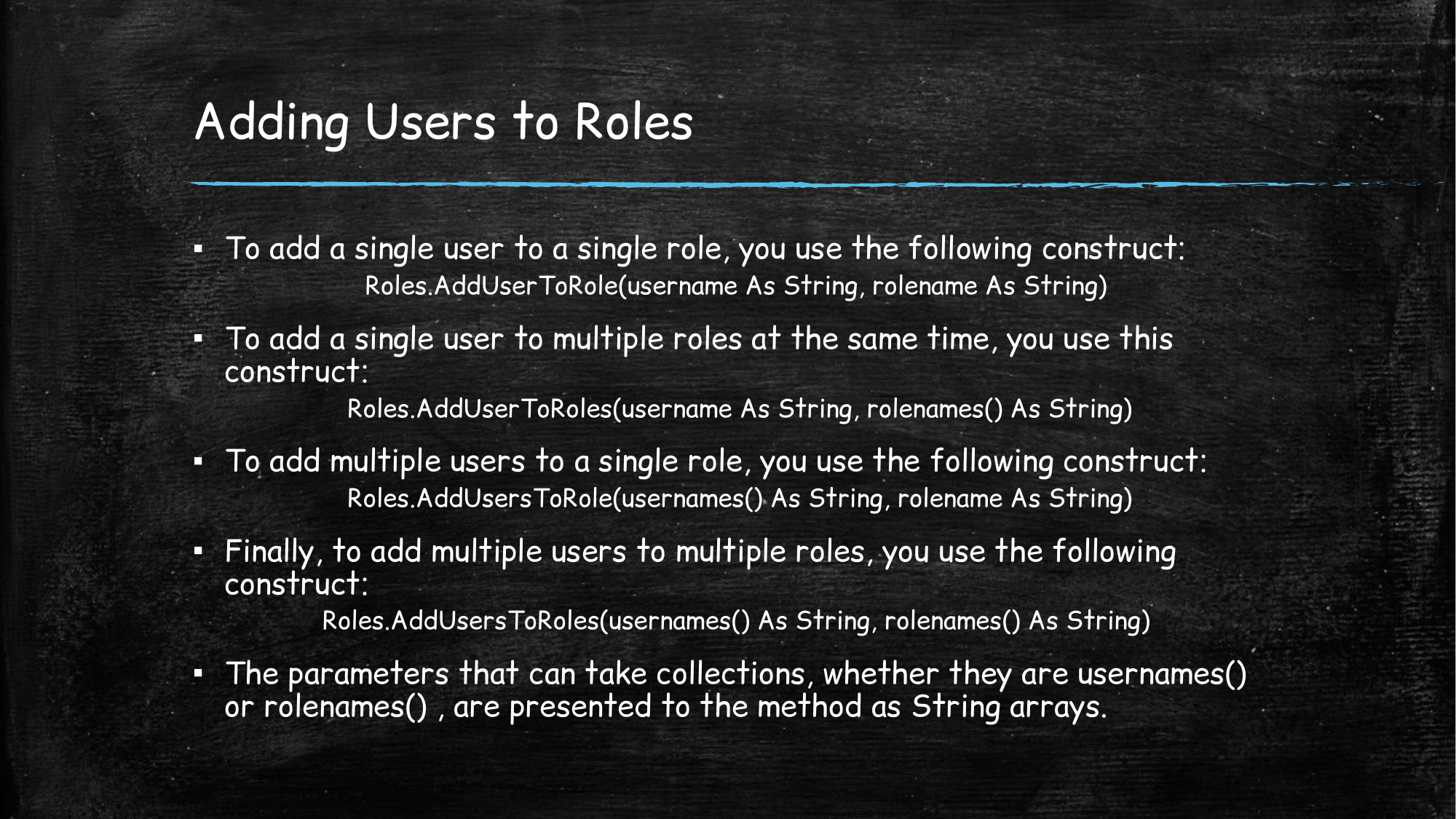

# Adding Users to Roles
To add a single user to a single role, you use the following construct:
Roles.AddUserToRole(username As String, rolename As String)
To add a single user to multiple roles at the same time, you use this construct:
Roles.AddUserToRoles(username As String, rolenames() As String)
To add multiple users to a single role, you use the following construct:
Roles.AddUsersToRole(usernames() As String, rolename As String)
Finally, to add multiple users to multiple roles, you use the following construct:
Roles.AddUsersToRoles(usernames() As String, rolenames() As String)
The parameters that can take collections, whether they are usernames() or rolenames() , are presented to the method as String arrays.